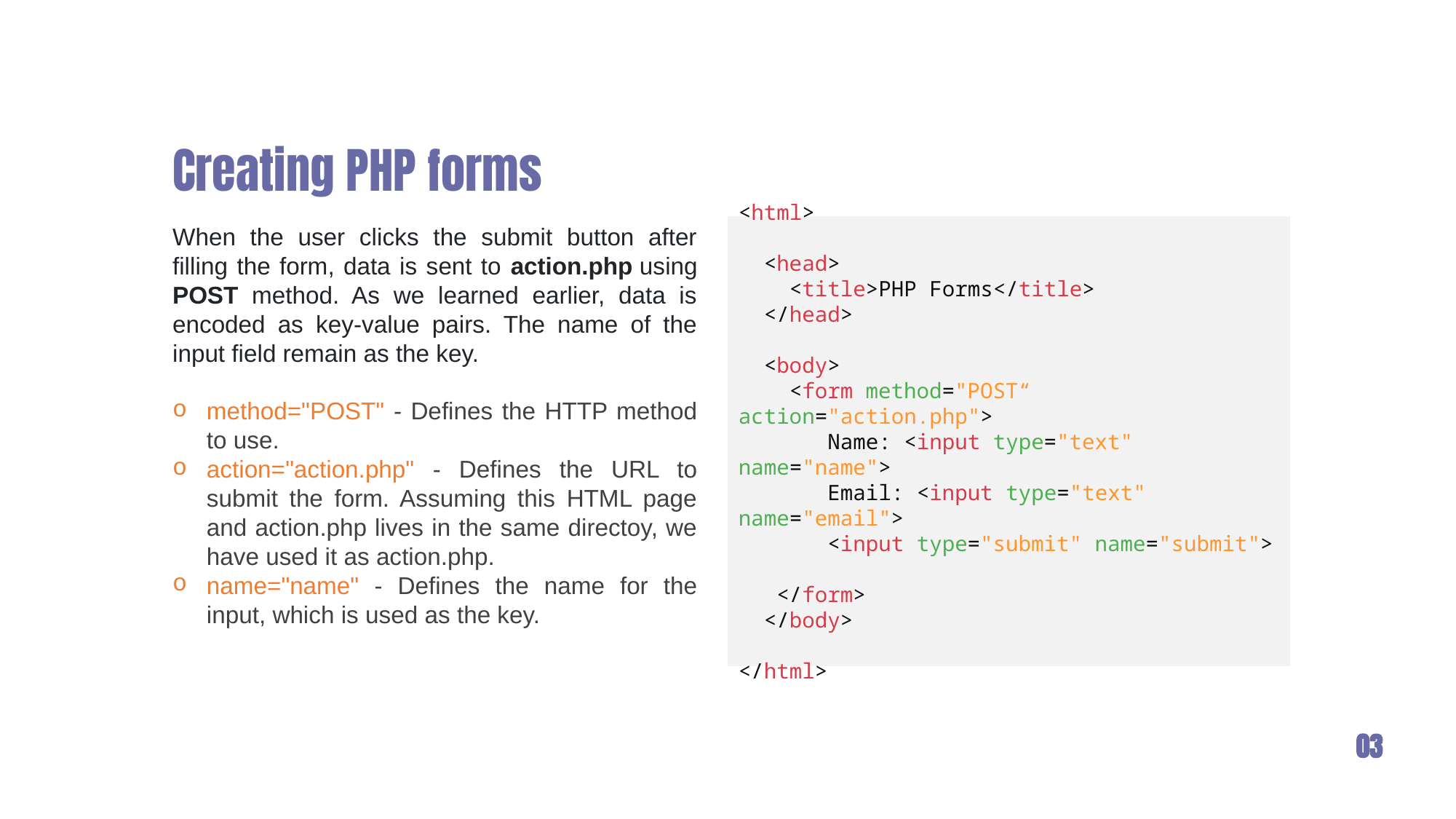

Creating PHP forms
When the user clicks the submit button after filling the form, data is sent to action.php using POST method. As we learned earlier, data is encoded as key-value pairs. The name of the input field remain as the key.

method="POST" - Defines the HTTP method to use.
action="action.php" - Defines the URL to submit the form. Assuming this HTML page and action.php lives in the same directoy, we have used it as action.php.
name="name" - Defines the name for the input, which is used as the key.
<html>

  <head>
    <title>PHP Forms</title>
  </head>

  <body>
    <form method="POST“ action="action.php">
       Name: <input type="text" name="name">
       Email: <input type="text" name="email">
       <input type="submit" name="submit">
   </form>
  </body>

</html>
03